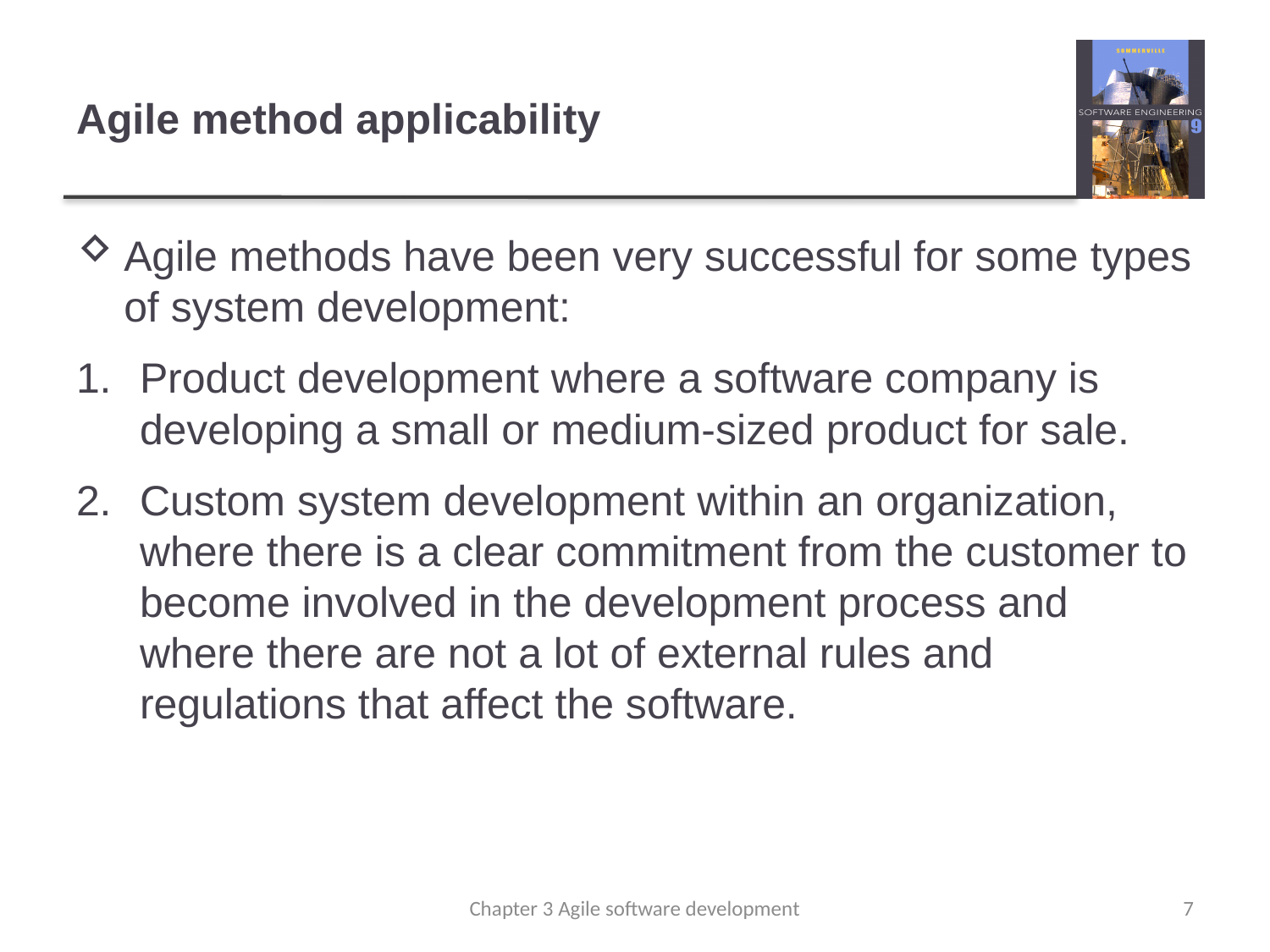

# Agile method applicability
Agile methods have been very successful for some types of system development:
Product development where a software company is developing a small or medium-sized product for sale.
Custom system development within an organization, where there is a clear commitment from the customer to become involved in the development process and where there are not a lot of external rules and regulations that affect the software.

Chapter 3 Agile software development
7